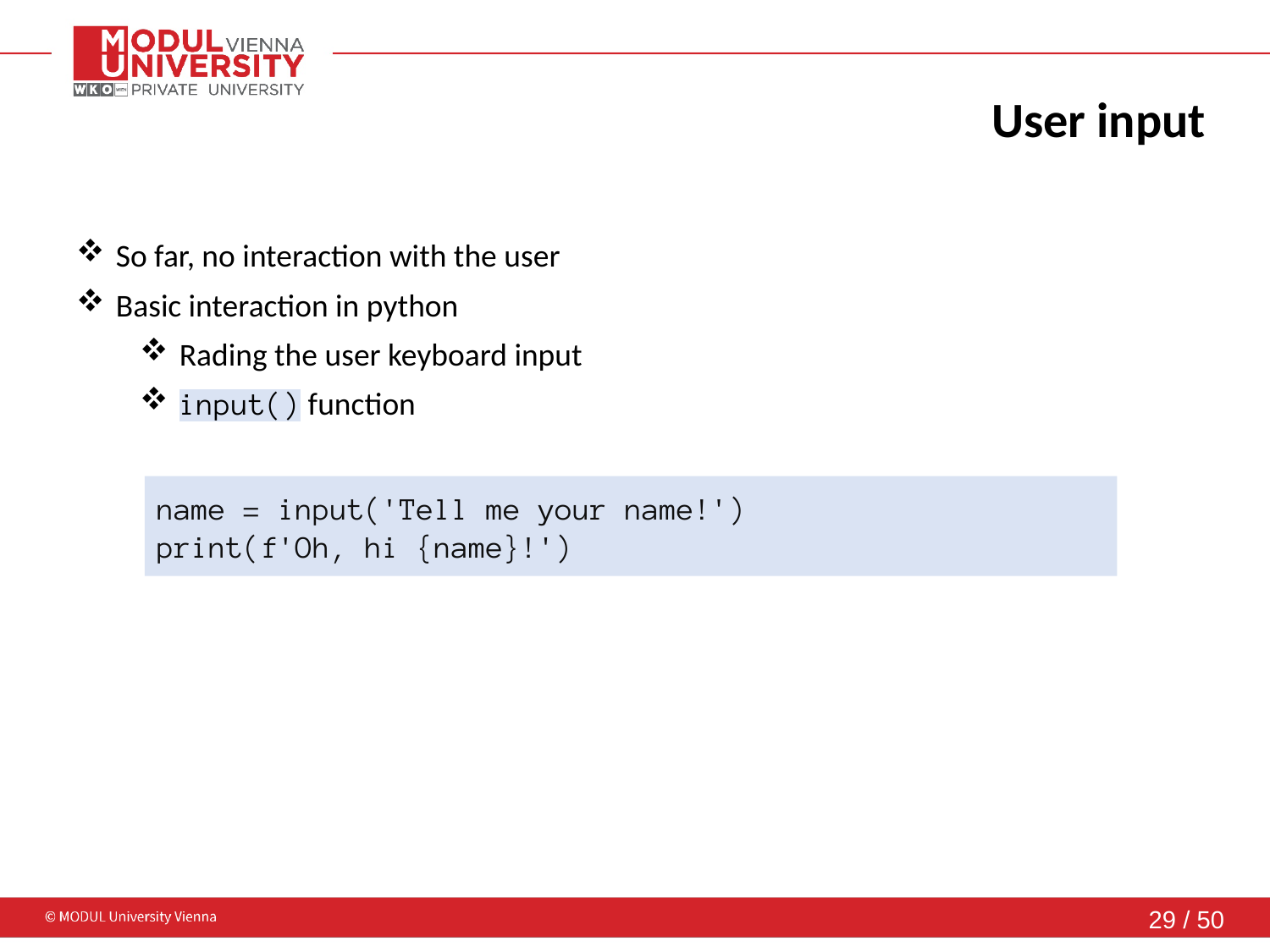

# User input
So far, no interaction with the user
Basic interaction in python
Rading the user keyboard input
input() function
name = input('Tell me your name!')
print(f'Oh, hi {name}!')